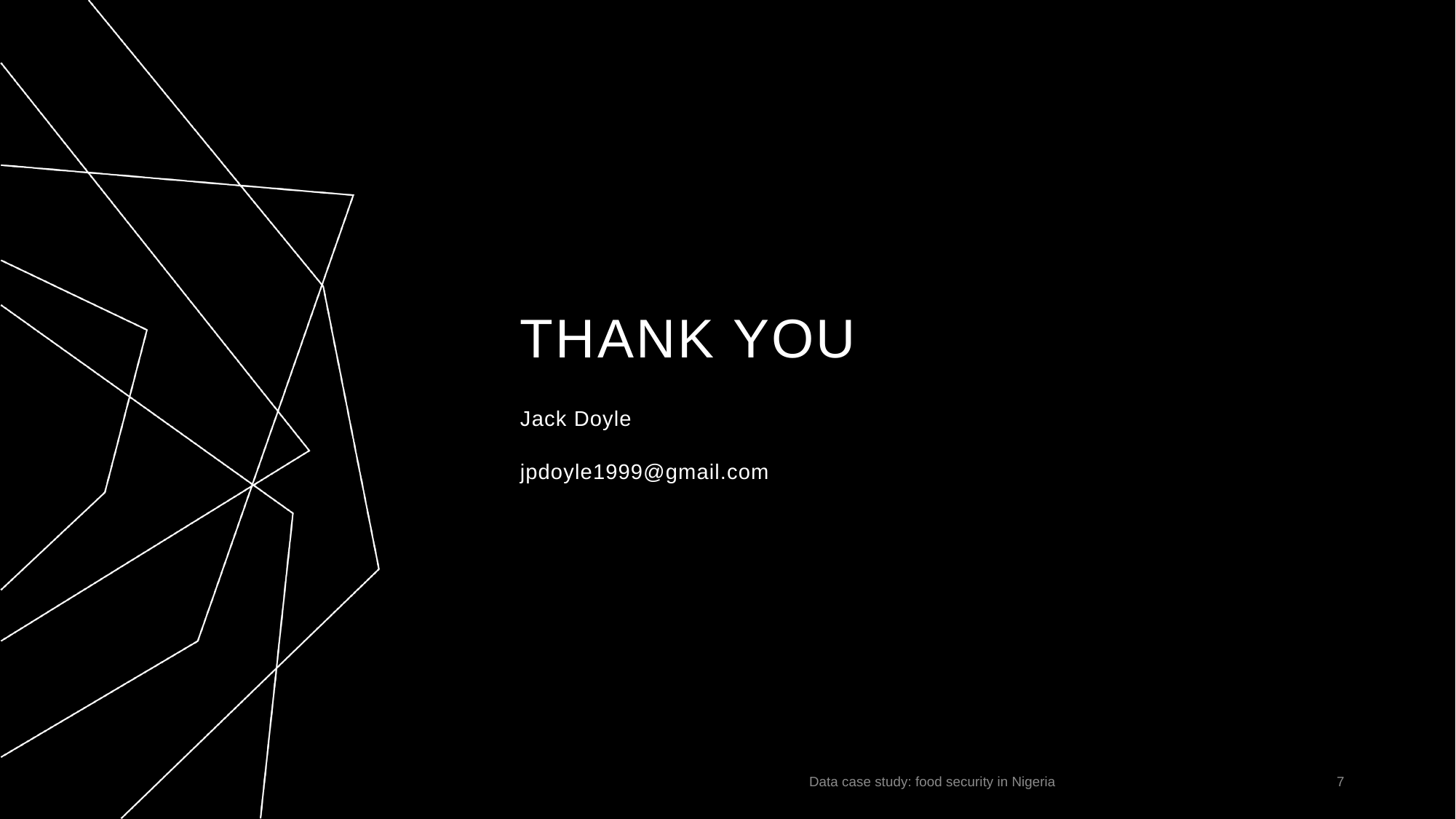

# THANK YOU
Jack Doyle
jpdoyle1999@gmail.com
Data case study: food security in Nigeria
7